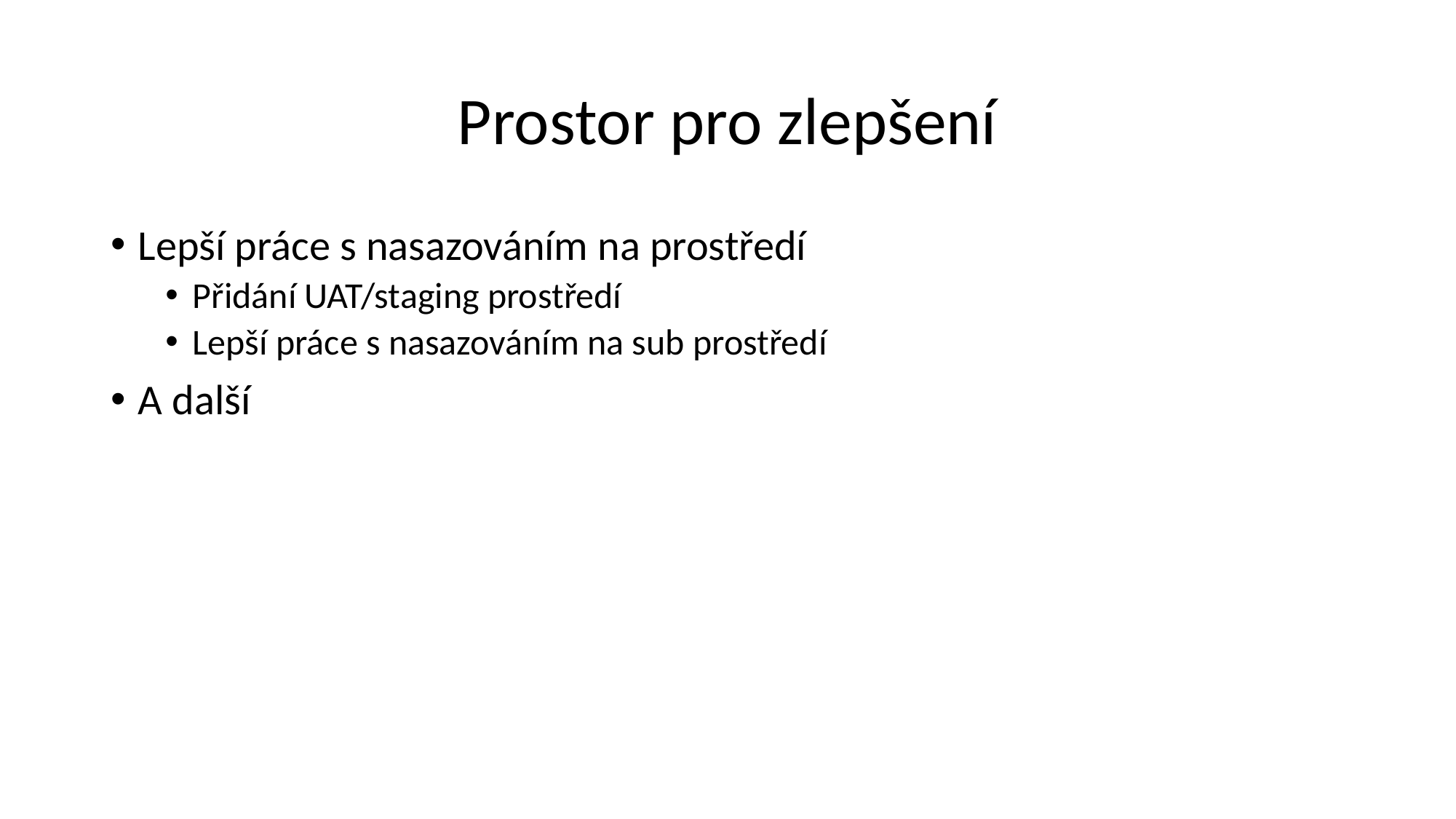

# Prostor pro zlepšení
Lepší práce s nasazováním na prostředí
Přidání UAT/staging prostředí
Lepší práce s nasazováním na sub prostředí
A další